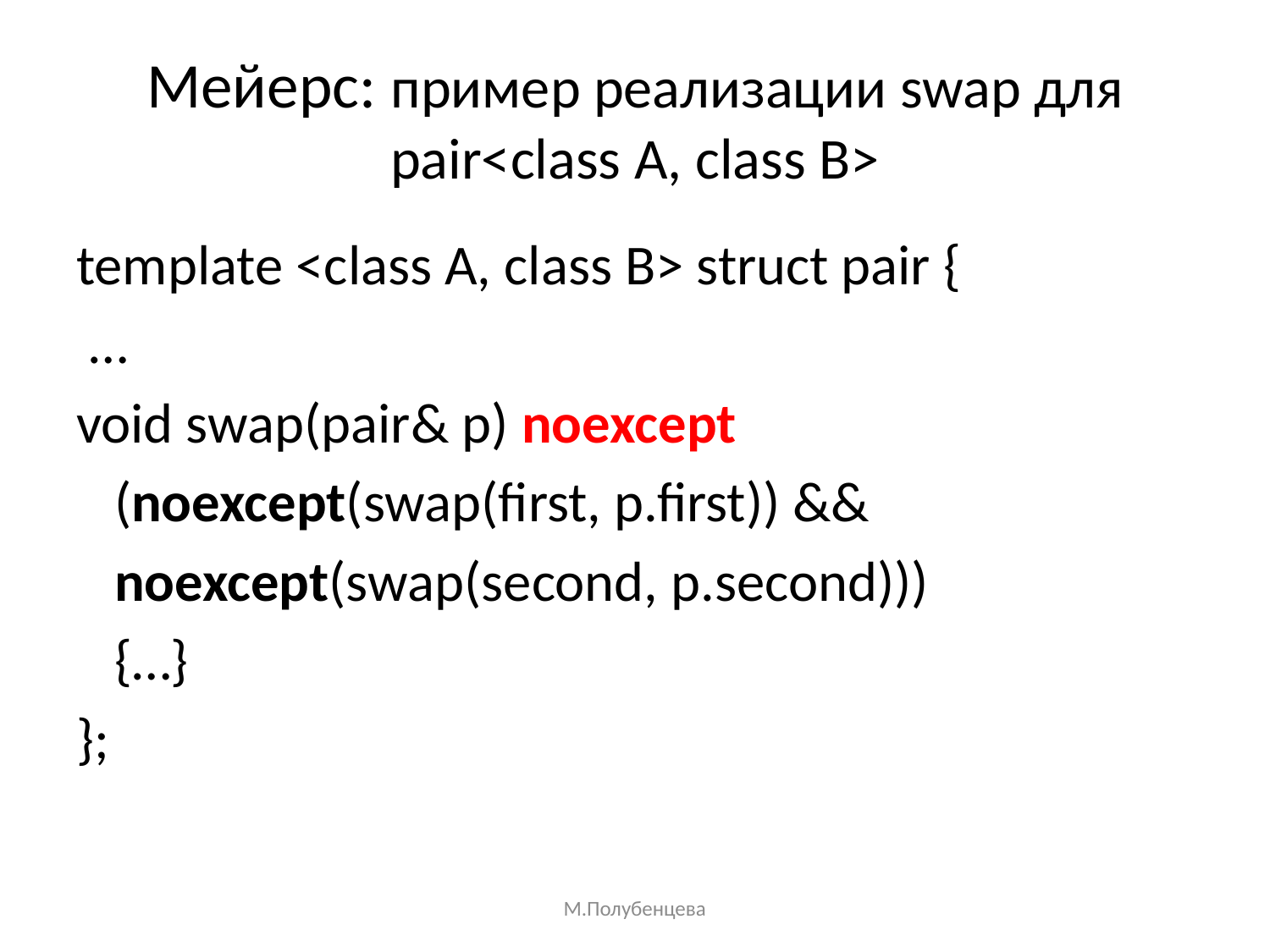

# Мейерс: пример реализации swap для pair<class A, class B>
template <class A, class B> struct pair {
 …
void swap(pair& p) noexcept
   (noexcept(swap(first, p.first)) &&
   noexcept(swap(second, p.second)))
   {…}
};
М.Полубенцева